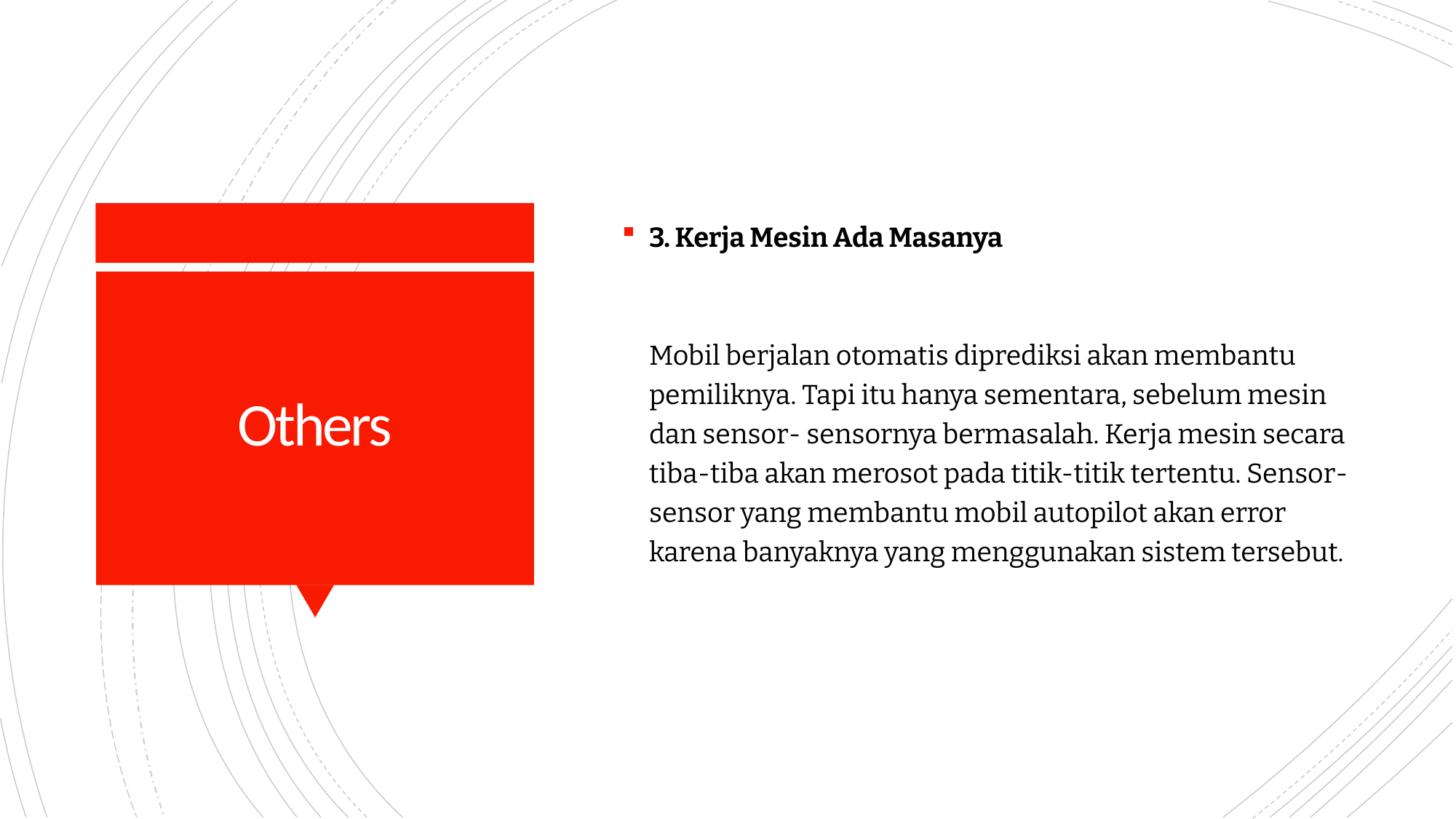

3. Kerja Mesin Ada Masanya
Mobil berjalan otomatis diprediksi akan membantu pemiliknya. Tapi itu hanya sementara, sebelum mesin dan sensor- sensornya bermasalah. Kerja mesin secara tiba-tiba akan merosot pada titik-titik tertentu. Sensor-sensor yang membantu mobil autopilot akan error karena banyaknya yang menggunakan sistem tersebut.
# Others